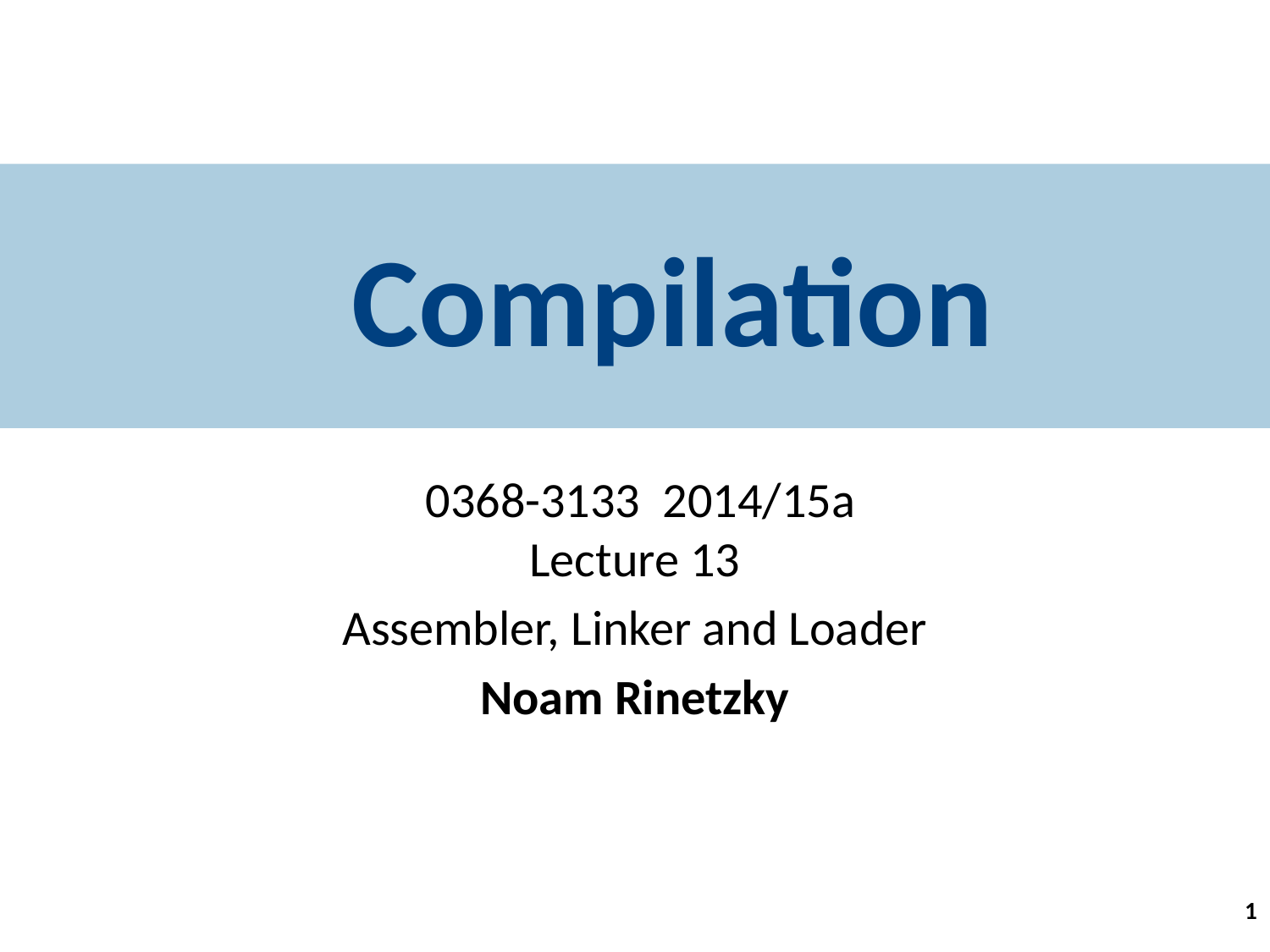

# Compilation
 0368-3133  2014/15a
Lecture 13
Assembler, Linker and Loader
Noam Rinetzky
1